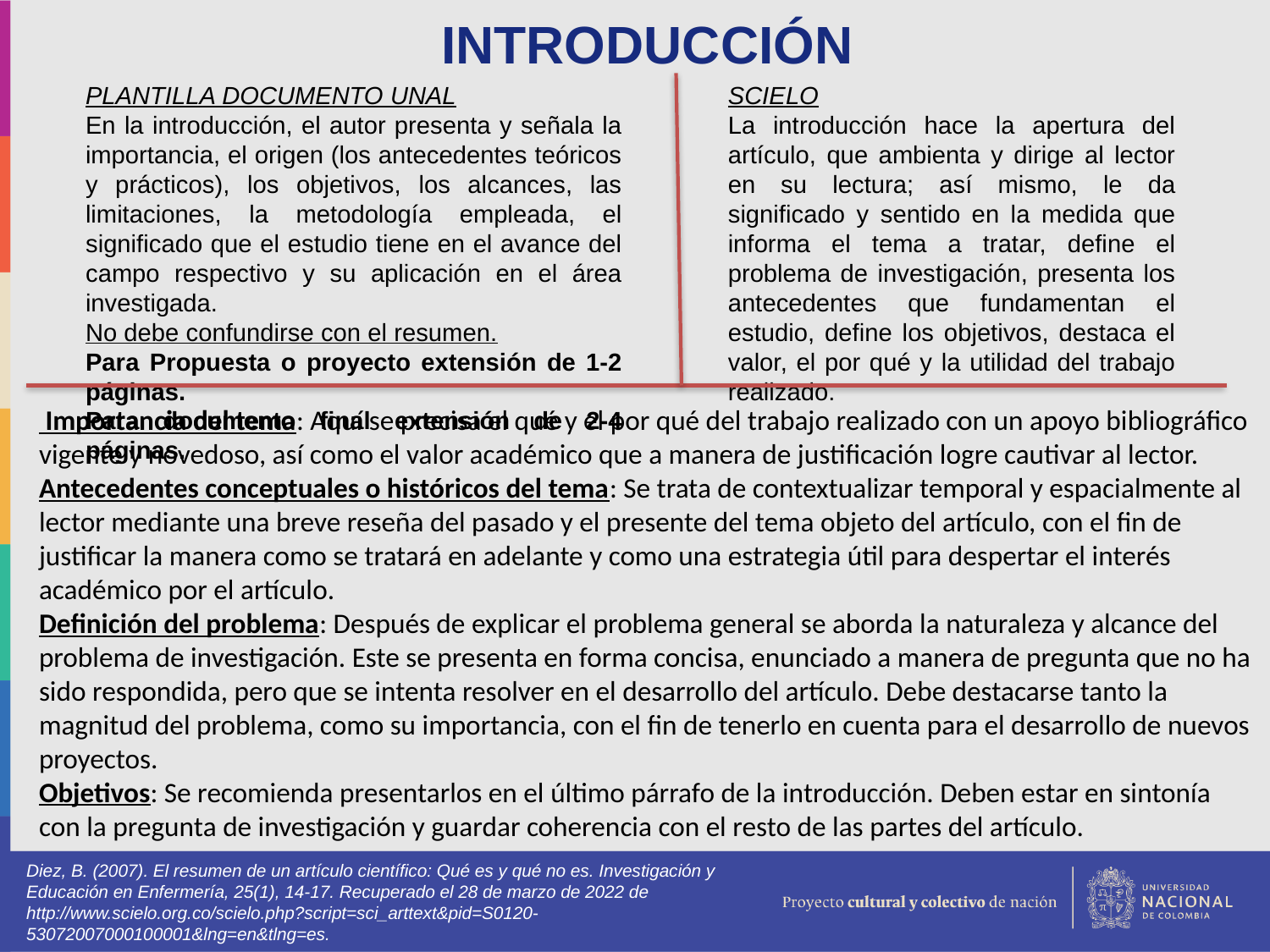

INTRODUCCIÓN
PLANTILLA DOCUMENTO UNAL
En la introducción, el autor presenta y señala la importancia, el origen (los antecedentes teóricos y prácticos), los objetivos, los alcances, las limitaciones, la metodología empleada, el significado que el estudio tiene en el avance del campo respectivo y su aplicación en el área investigada.
No debe confundirse con el resumen.
Para Propuesta o proyecto extensión de 1-2 páginas.
Para documento final extensión de 2-4 páginas.
SCIELO
La introducción hace la apertura del artículo, que ambienta y dirige al lector en su lectura; así mismo, le da significado y sentido en la medida que informa el tema a tratar, define el problema de investigación, presenta los antecedentes que fundamentan el estudio, define los objetivos, destaca el valor, el por qué y la utilidad del trabajo realizado.

 Importancia del tema: Aquí se precisa el qué y el por qué del trabajo realizado con un apoyo bibliográfico vigente y novedoso, así como el valor académico que a manera de justificación logre cautivar al lector. Antecedentes conceptuales o históricos del tema: Se trata de contextualizar temporal y espacialmente al lector mediante una breve reseña del pasado y el presente del tema objeto del artículo, con el fin de justificar la manera como se tratará en adelante y como una estrategia útil para despertar el interés académico por el artículo.
Definición del problema: Después de explicar el problema general se aborda la naturaleza y alcance del problema de investigación. Este se presenta en forma concisa, enunciado a manera de pregunta que no ha sido respondida, pero que se intenta resolver en el desarrollo del artículo. Debe destacarse tanto la magnitud del problema, como su importancia, con el fin de tenerlo en cuenta para el desarrollo de nuevos proyectos.
Objetivos: Se recomienda presentarlos en el último párrafo de la introducción. Deben estar en sintonía con la pregunta de investigación y guardar coherencia con el resto de las partes del artículo.
Diez, B. (2007). El resumen de un artículo científico: Qué es y qué no es. Investigación y Educación en Enfermería, 25(1), 14-17. Recuperado el 28 de marzo de 2022 de http://www.scielo.org.co/scielo.php?script=sci_arttext&pid=S0120-53072007000100001&lng=en&tlng=es.